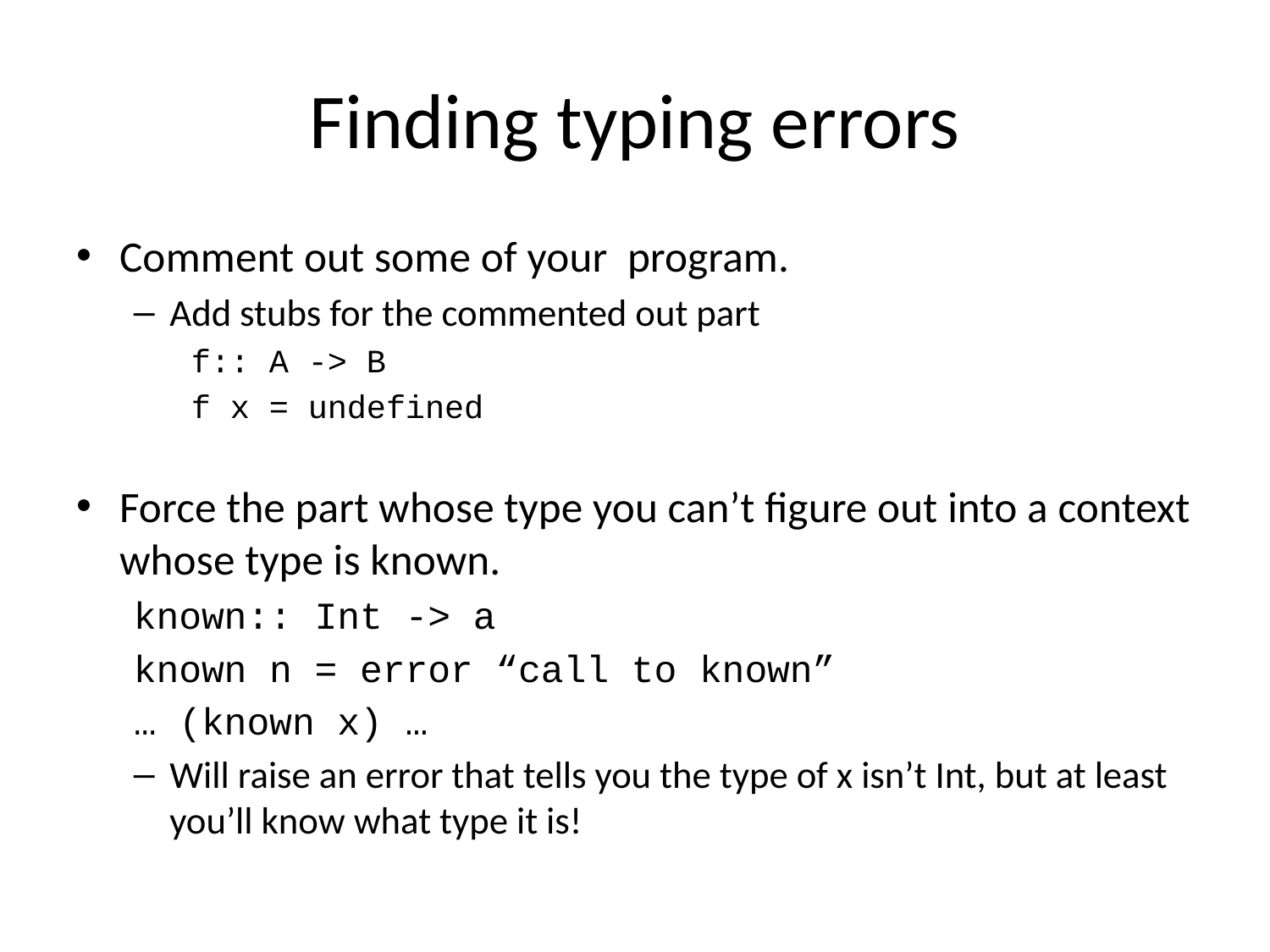

# Finding typing errors
Comment out some of your  program.
Add stubs for the commented out part
f:: A -> B
f x = undefined

Force the part whose type you can’t figure out into a context whose type is known.
known:: Int -> a
known n = error “call to known”
… (known x) …
Will raise an error that tells you the type of x isn’t Int, but at least you’ll know what type it is!